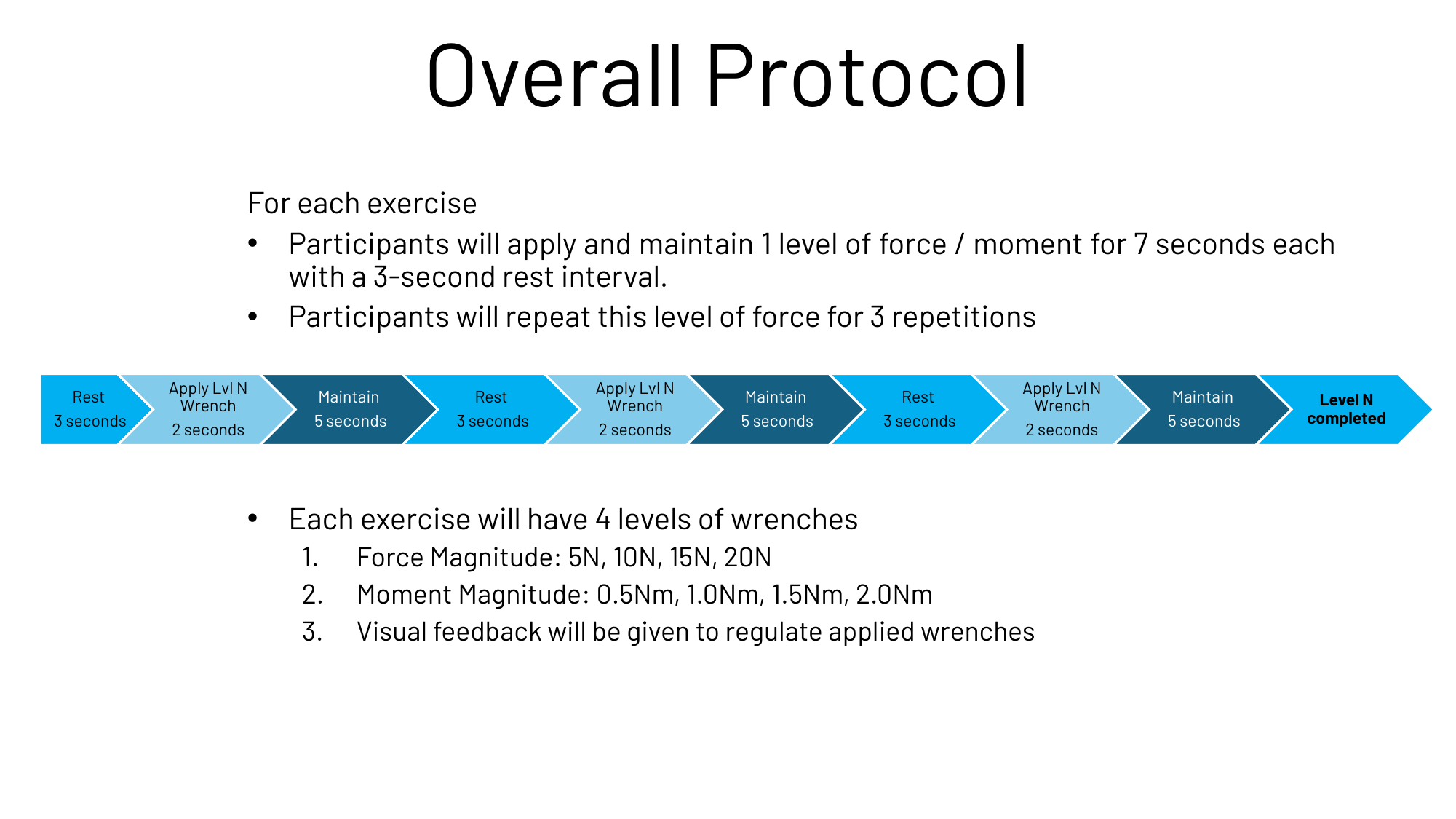

# Overall Protocol
For each exercise
Participants will apply and maintain 1 level of force / moment for 7 seconds each with a 3-second rest interval.
Participants will repeat this level of force for 3 repetitions

Each exercise will have 4 levels of wrenches
Force Magnitude: 5N, 10N, 15N, 20N
Moment Magnitude: 0.5Nm, 1.0Nm, 1.5Nm, 2.0Nm
Visual feedback will be given to regulate applied wrenches

Rest
3 seconds
Apply Lvl N Wrench
2 seconds
Maintain
5 seconds
Rest
3 seconds
Apply Lvl N Wrench
2 seconds
Maintain
5 seconds
Rest
3 seconds
Apply Lvl N Wrench
2 seconds
Maintain
5 seconds
Level N completed